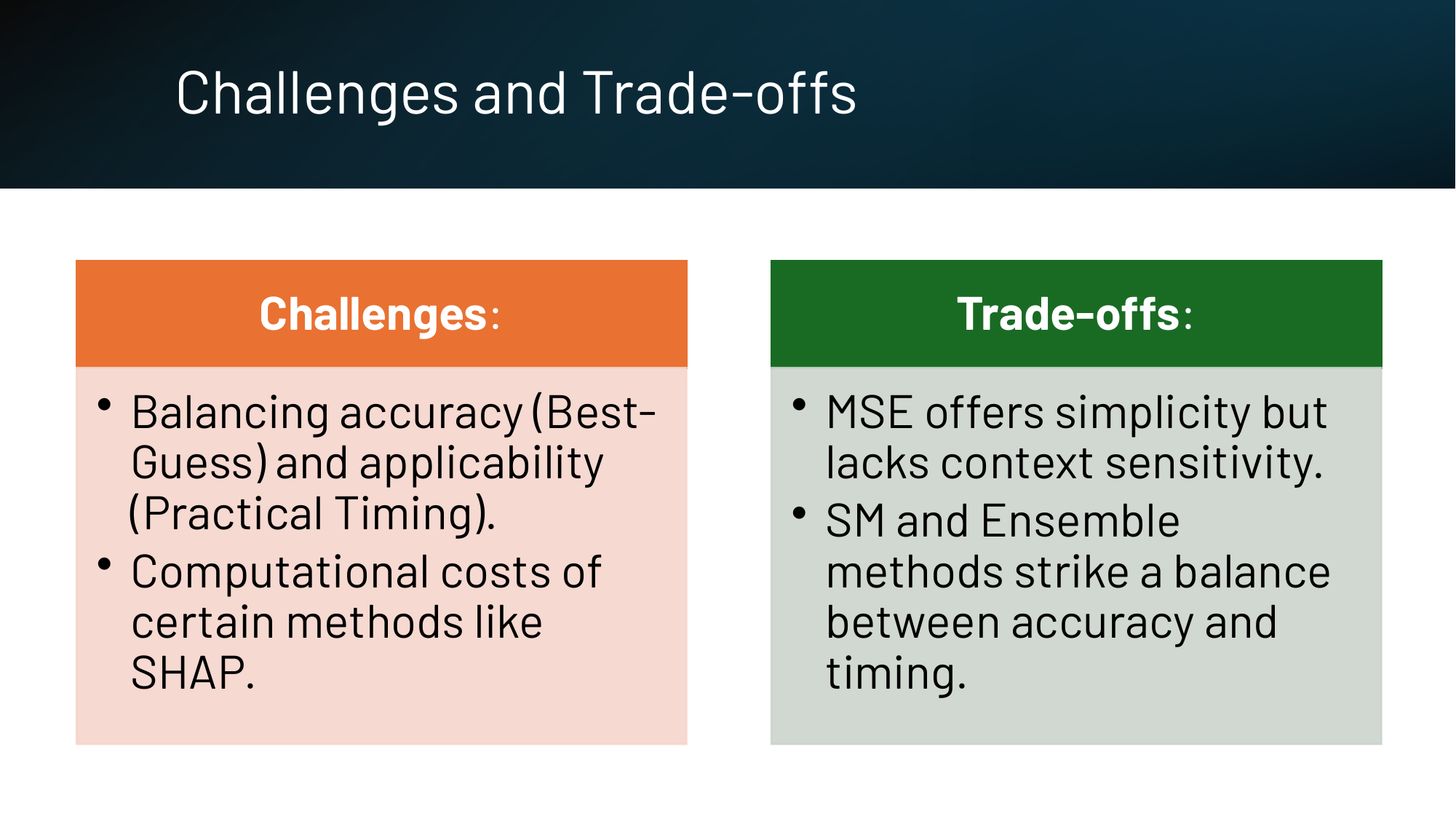

# Challenges and Trade-offs
Challenges:
Balancing accuracy (Best-Guess) and applicability (Practical Timing).
Computational costs of certain methods like SHAP.
Trade-offs:
MSE offers simplicity but lacks context sensitivity.
SM and Ensemble methods strike a balance between accuracy and timing.